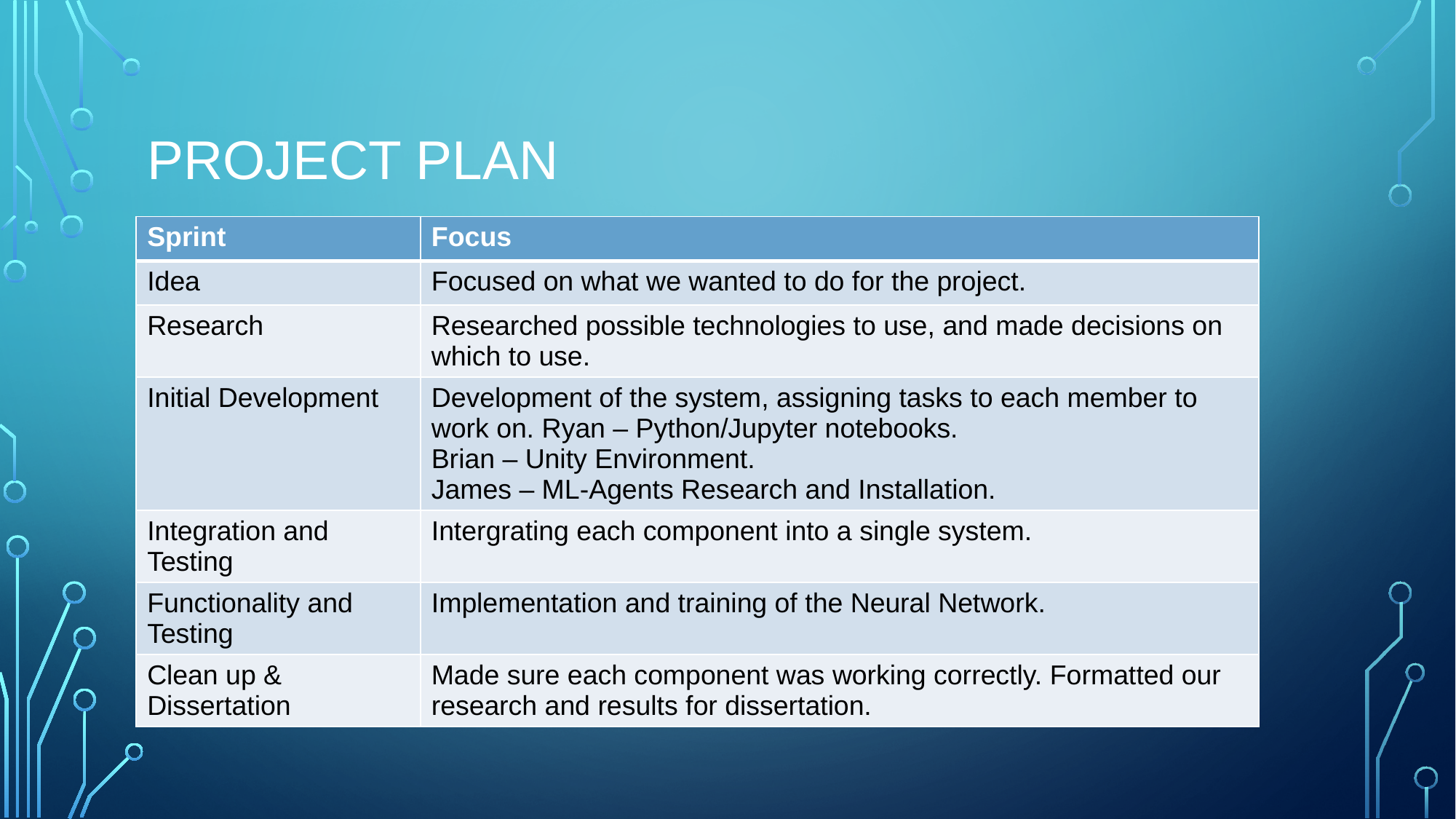

# Project plan
| Sprint | Focus |
| --- | --- |
| Idea | Focused on what we wanted to do for the project. |
| Research | Researched possible technologies to use, and made decisions on which to use. |
| Initial Development | Development of the system, assigning tasks to each member to work on. Ryan – Python/Jupyter notebooks. Brian – Unity Environment. James – ML-Agents Research and Installation. |
| Integration and Testing | Intergrating each component into a single system. |
| Functionality and Testing | Implementation and training of the Neural Network. |
| Clean up & Dissertation | Made sure each component was working correctly. Formatted our research and results for dissertation. |